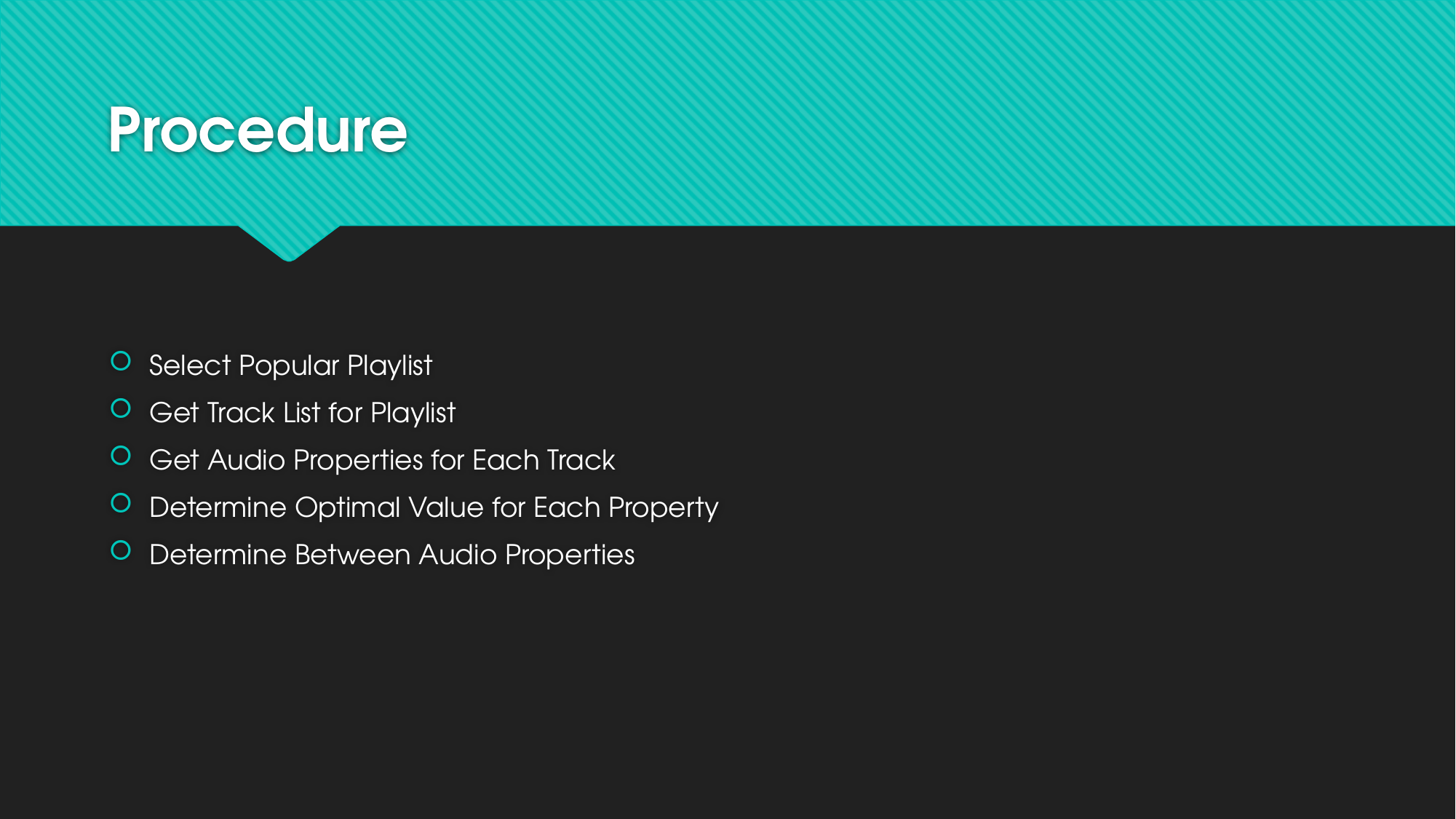

# Procedure
Select Popular Playlist
Get Track List for Playlist
Get Audio Properties for Each Track
Determine Optimal Value for Each Property
Determine Between Audio Properties